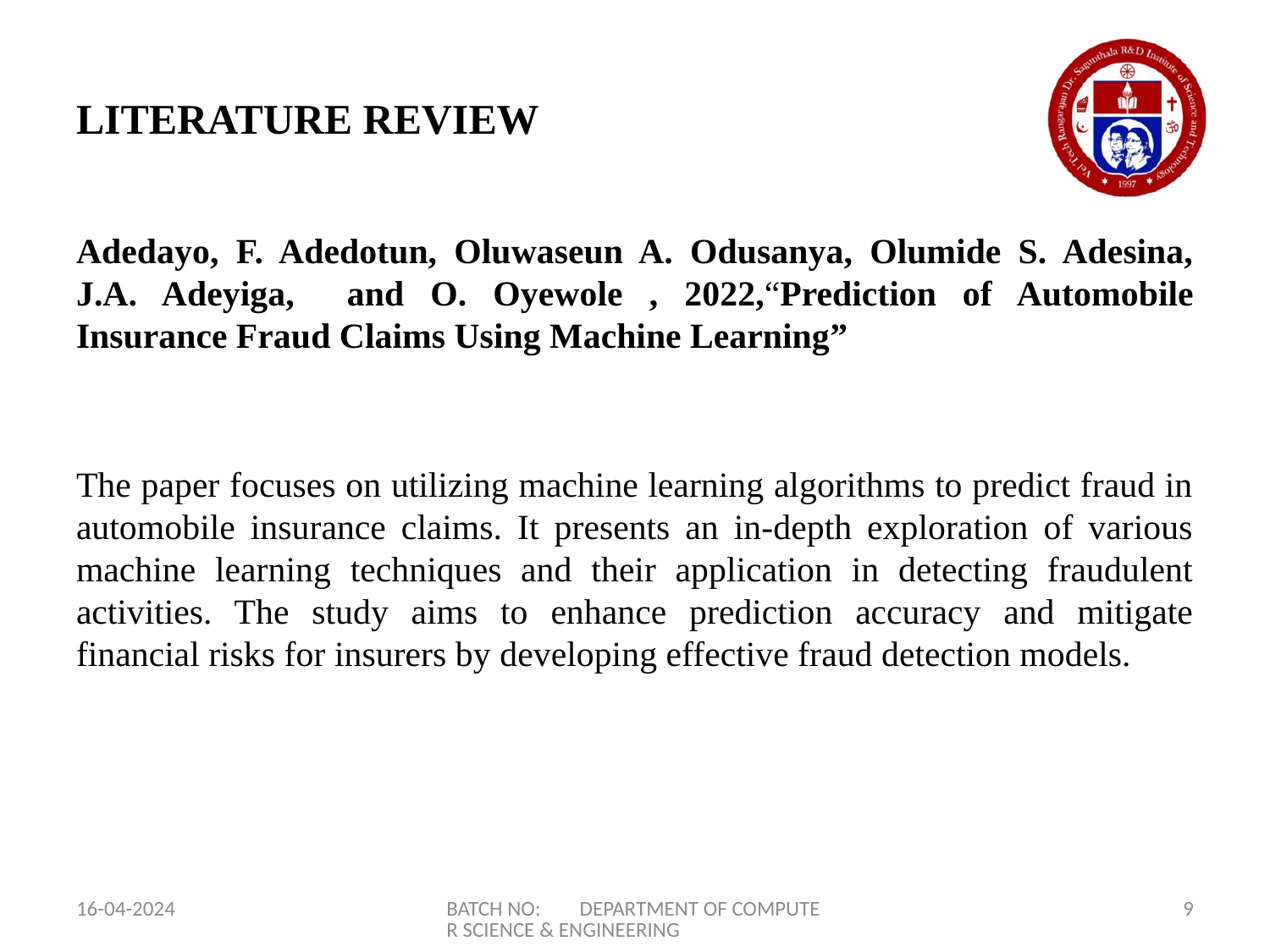

# LITERATURE REVIEW
Adedayo, F. Adedotun, Oluwaseun A. Odusanya, Olumide S. Adesina, J.A. Adeyiga,  and O. Oyewole , 2022,“Prediction of Automobile Insurance Fraud Claims Using Machine Learning”

The paper focuses on utilizing machine learning algorithms to predict fraud in automobile insurance claims. It presents an in-depth exploration of various machine learning techniques and their application in detecting fraudulent activities. The study aims to enhance prediction accuracy and mitigate financial risks for insurers by developing effective fraud detection models.
16-04-2024
BATCH NO:        DEPARTMENT OF COMPUTER SCIENCE & ENGINEERING
9